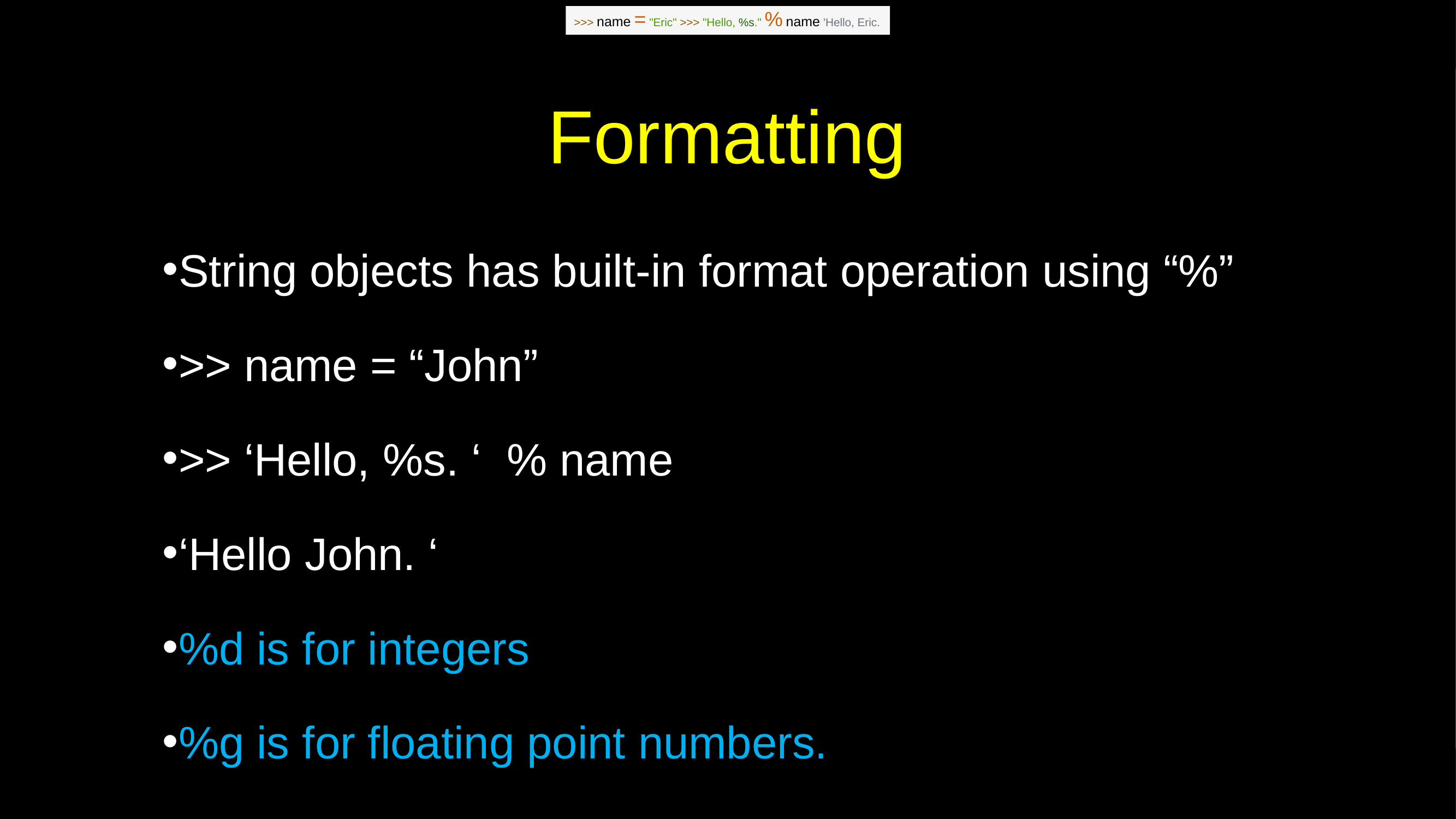

>>> name = "Eric" >>> "Hello, %s." % name 'Hello, Eric.
# Formatting
String objects has built-in format operation using “%”
>> name = “John”
>> ‘Hello, %s. ‘  % name
‘Hello John. ‘
%d is for integers
%g is for floating point numbers.